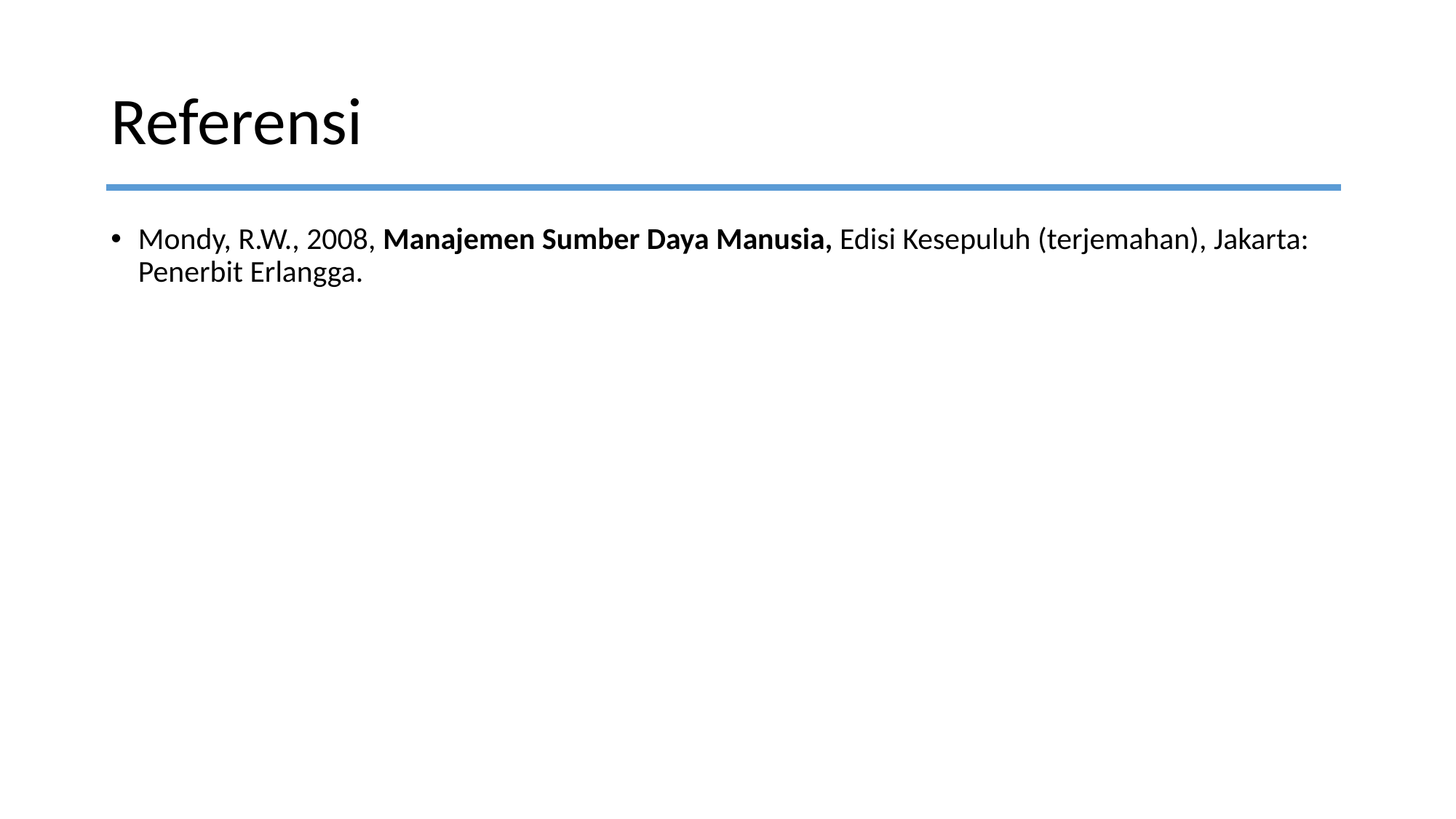

# Referensi
Mondy, R.W., 2008, Manajemen Sumber Daya Manusia, Edisi Kesepuluh (terjemahan), Jakarta: Penerbit Erlangga.